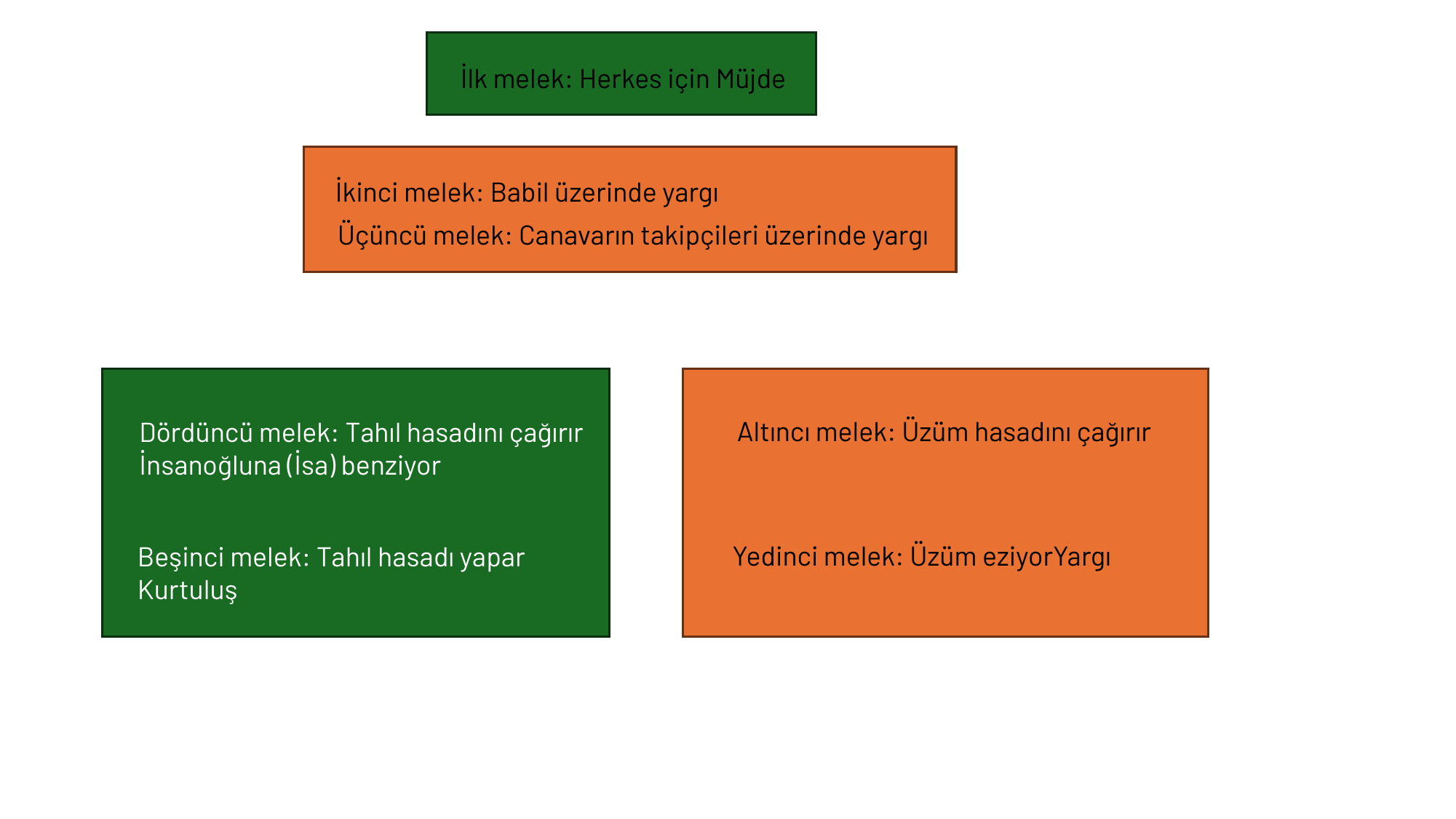

İlk melek: Herkes için Müjde

İkinci melek: Babil üzerinde yargı
Üçüncü melek: Canavarın takipçileri üzerinde yargı

Altıncı melek: Üzüm hasadını çağırır
Dördüncü melek: Tahıl hasadını çağırır
İnsanoğluna (İsa) benziyor
Yedinci melek: Üzüm eziyorYargı
Beşinci melek: Tahıl hasadı yapar
Kurtuluş